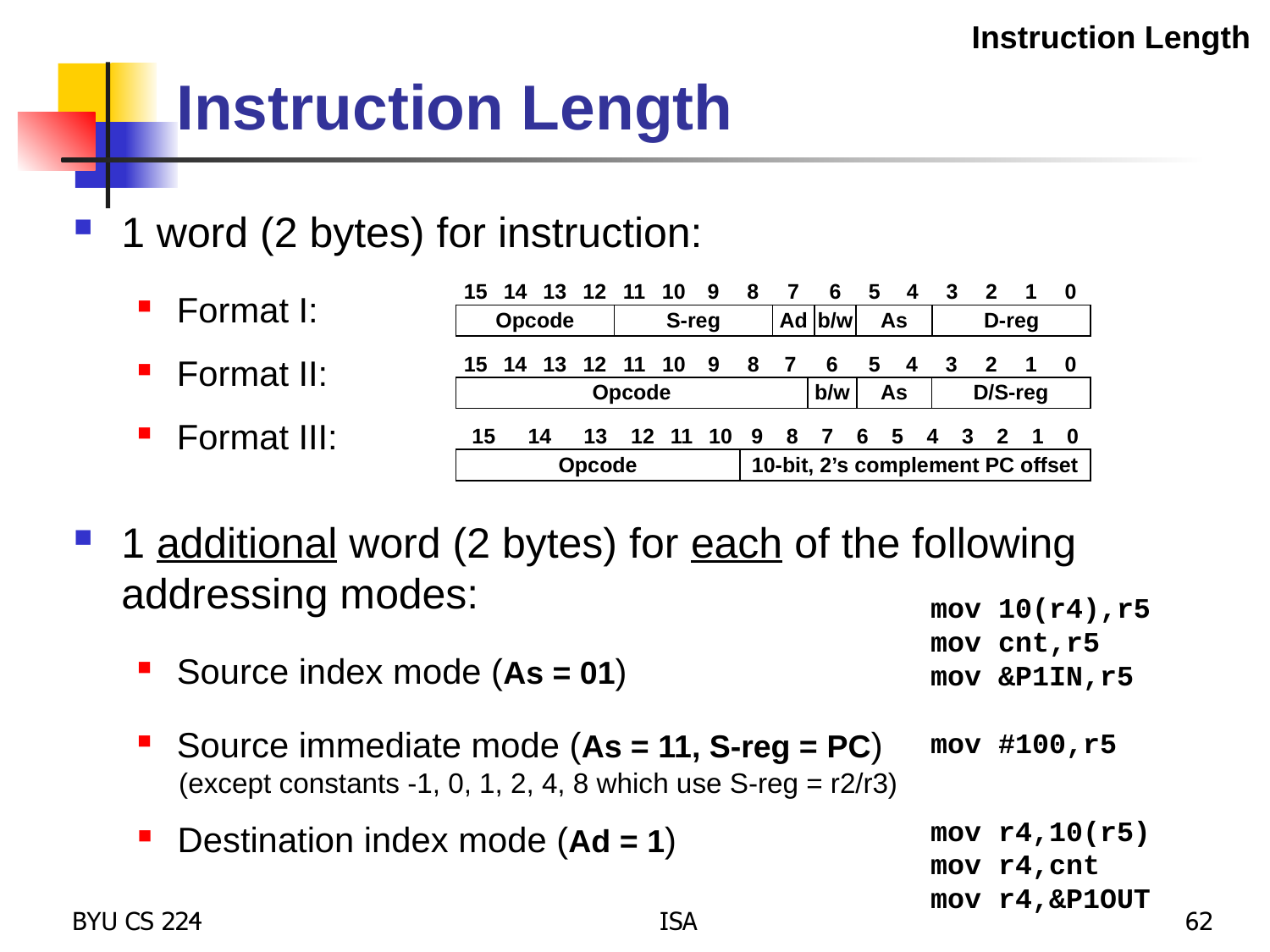

Instruction Length
Instruction Length
1 word (2 bytes) for instruction:
Format I:
Format II:
Format III:
| 15 | 14 | 13 | 12 | 11 | 10 | 9 | 8 | 7 | 6 | 5 | 4 | 3 | 2 | 1 | 0 |
| --- | --- | --- | --- | --- | --- | --- | --- | --- | --- | --- | --- | --- | --- | --- | --- |
| Opcode |  |  |  | S-reg |  |  |  | Ad | b/w | As |  | D-reg |  |  |  |
| 15 | 14 | 13 | 12 | 11 | 10 | 9 | 8 | 7 | 6 | 5 | 4 | 3 | 2 | 1 | 0 |
| --- | --- | --- | --- | --- | --- | --- | --- | --- | --- | --- | --- | --- | --- | --- | --- |
| Opcode |  |  |  |  |  |  |  |  | b/w | As |  | D/S-reg |  |  |  |
| 15 | 14 | 13 | 12 | 11 | 10 | 9 | 8 | 7 | 6 | 5 | 4 | 3 | 2 | 1 | 0 |
| --- | --- | --- | --- | --- | --- | --- | --- | --- | --- | --- | --- | --- | --- | --- | --- |
| Opcode |  |  |  |  |  | 10-bit, 2’s complement PC offset |  |  |  |  |  |  |  |  |  |
1 additional word (2 bytes) for each of the following addressing modes:
Source index mode (As = 01)
mov 10(r4),r5
mov cnt,r5
mov &P1IN,r5
Source immediate mode (As = 11, S-reg = PC)
   (except constants -1, 0, 1, 2, 4, 8 which use S-reg = r2/r3)
mov #100,r5
mov r4,10(r5)
mov r4,cnt
mov r4,&P1OUT
Destination index mode (Ad = 1)
BYU CS 224
ISA
62